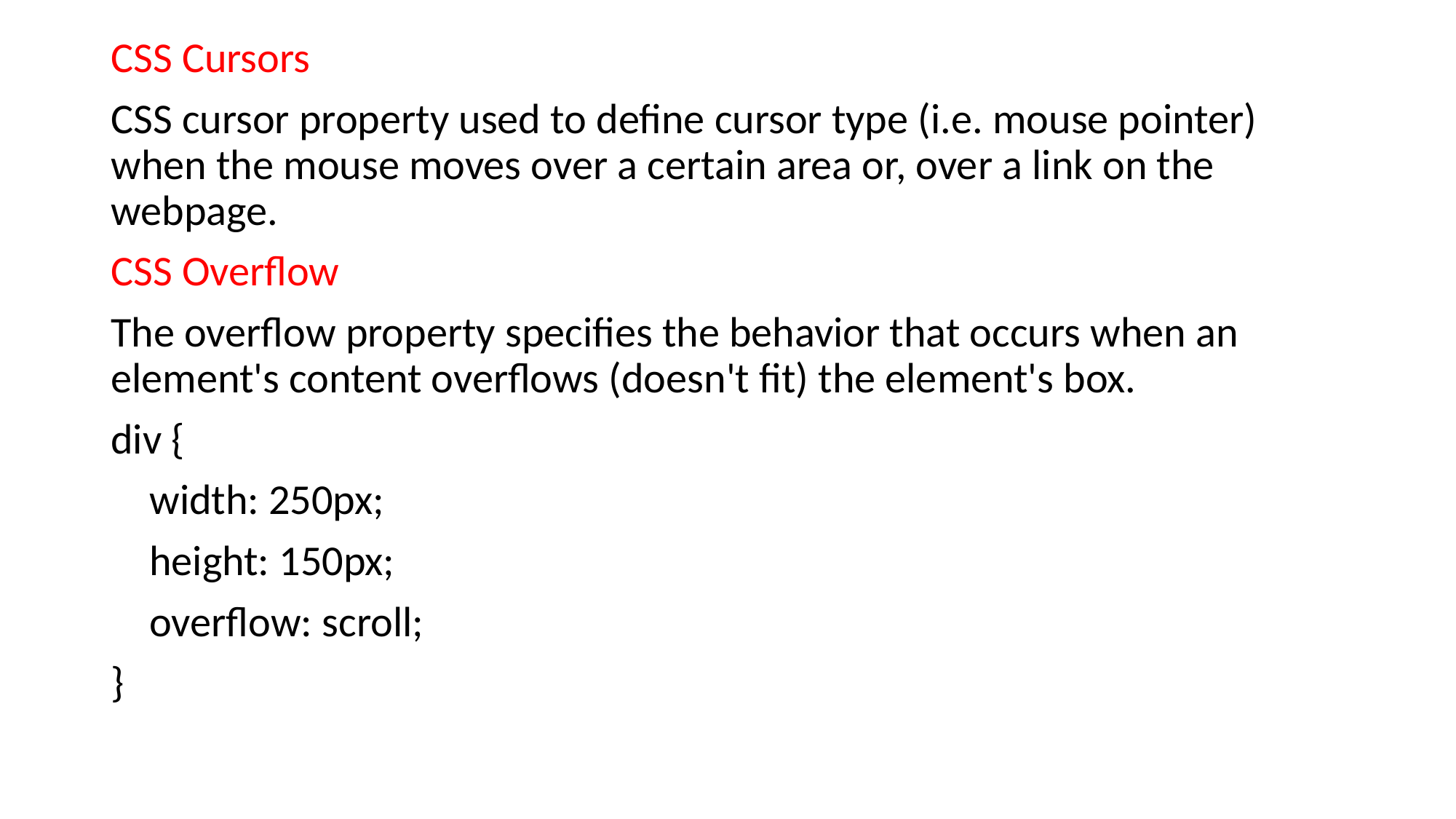

CSS Cursors
CSS cursor property used to define cursor type (i.e. mouse pointer) when the mouse moves over a certain area or, over a link on the webpage.
CSS Overflow
The overflow property specifies the behavior that occurs when an element's content overflows (doesn't fit) the element's box.
div {
    width: 250px;
    height: 150px;
    overflow: scroll;
}